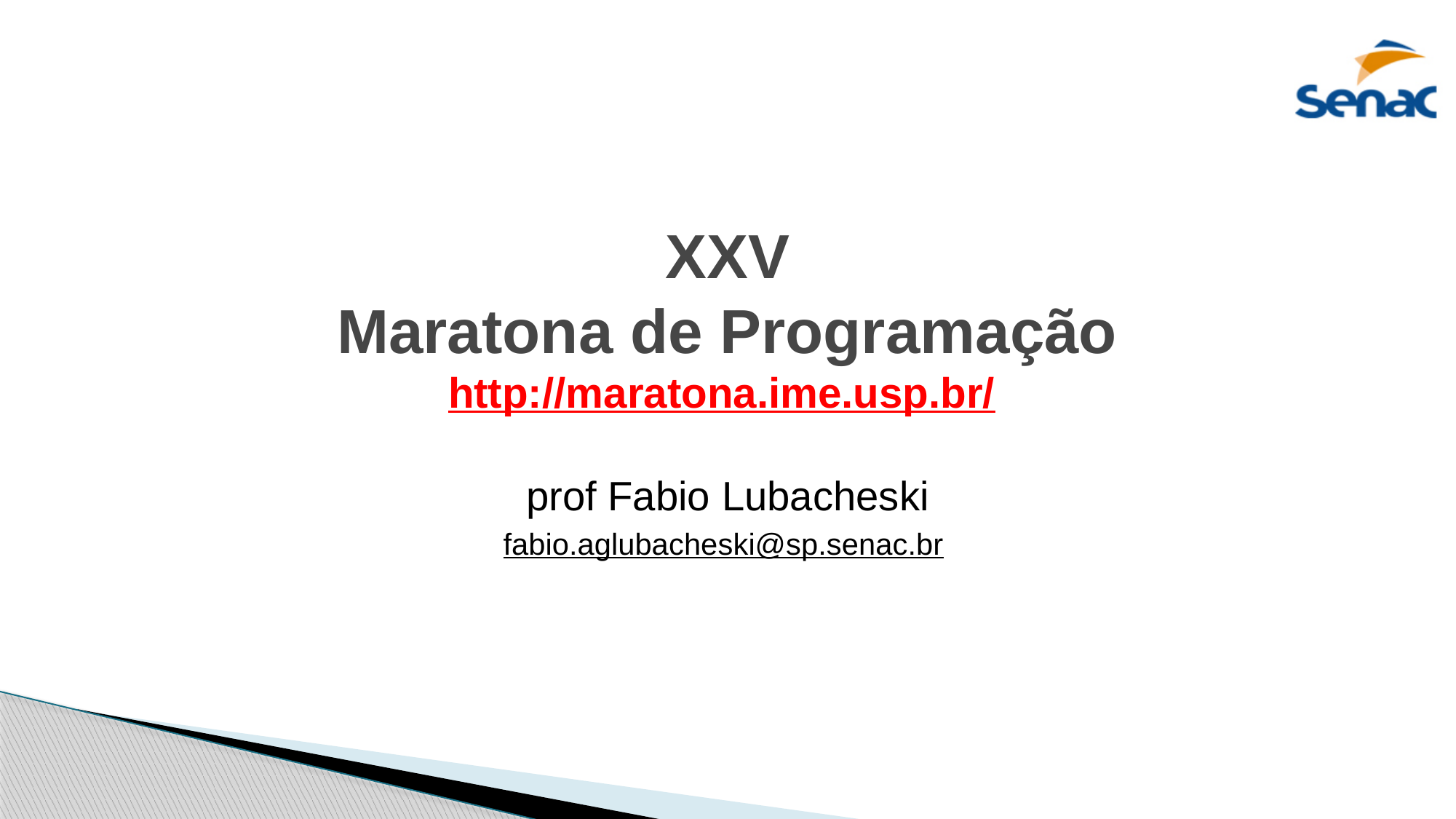

# XXV Maratona de Programação http://maratona.ime.usp.br/
prof Fabio Lubacheski
fabio.aglubacheski@sp.senac.br